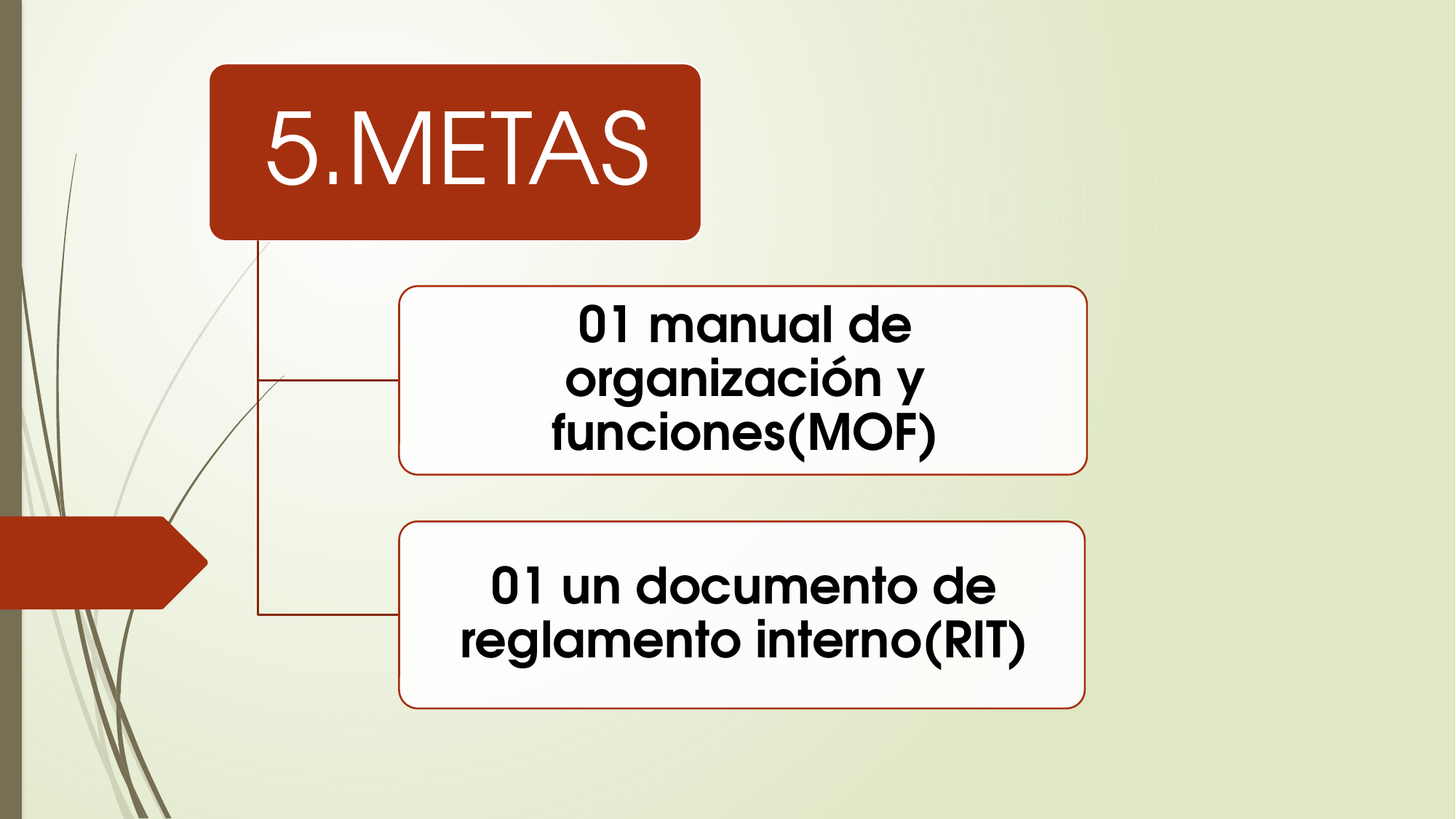

5.METAS
01 manual de organización y funciones(MOF)
01 un documento de reglamento interno(RIT)